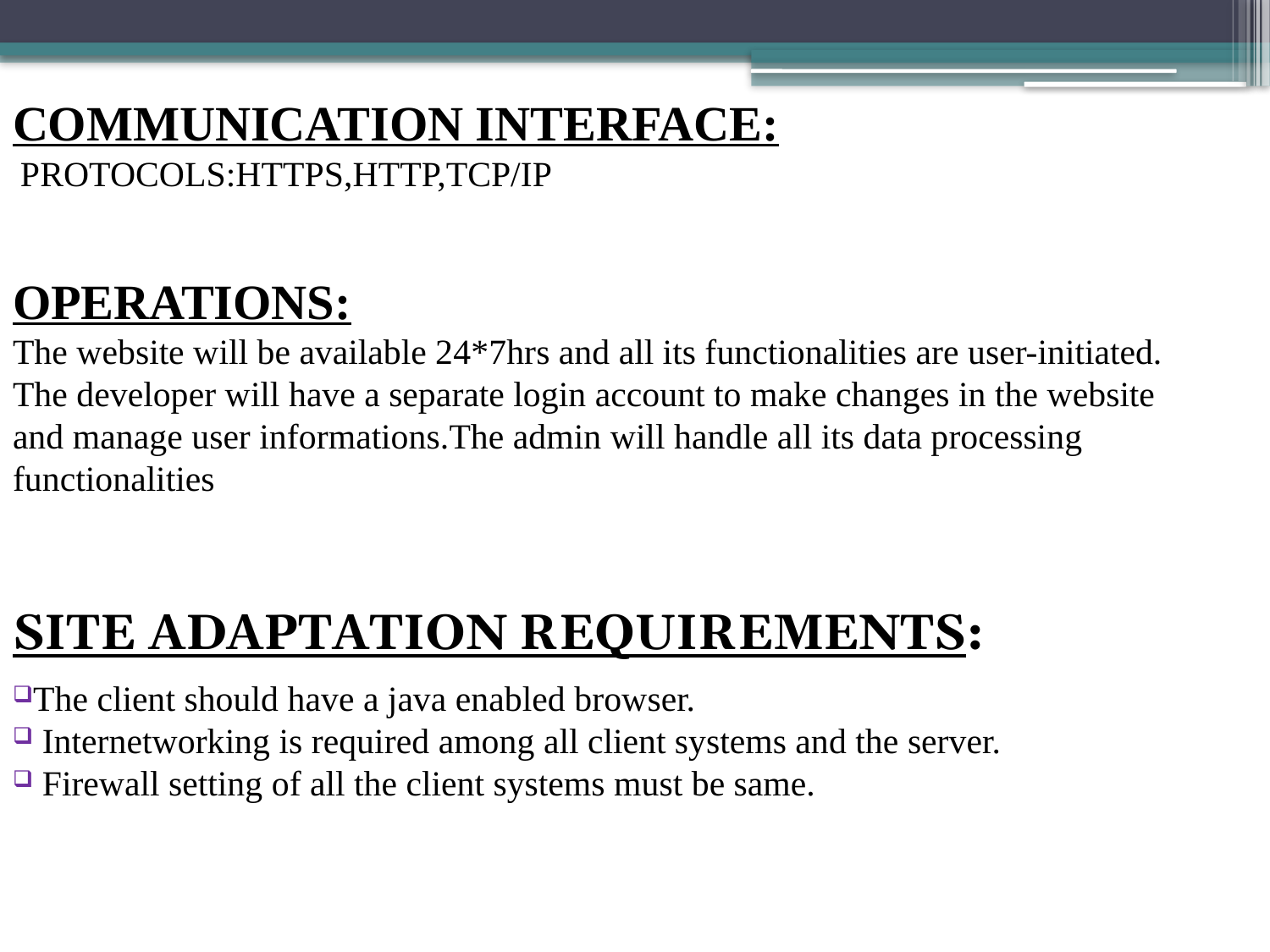

COMMUNICATION INTERFACE:
 PROTOCOLS:HTTPS,HTTP,TCP/IP

OPERATIONS:
The website will be available 24*7hrs and all its functionalities are user-initiated. The developer will have a separate login account to make changes in the website and manage user informations.The admin will handle all its data processing functionalities
SITE ADAPTATION REQUIREMENTS:

The client should have a java enabled browser.
 Internetworking is required among all client systems and the server.
 Firewall setting of all the client systems must be same.